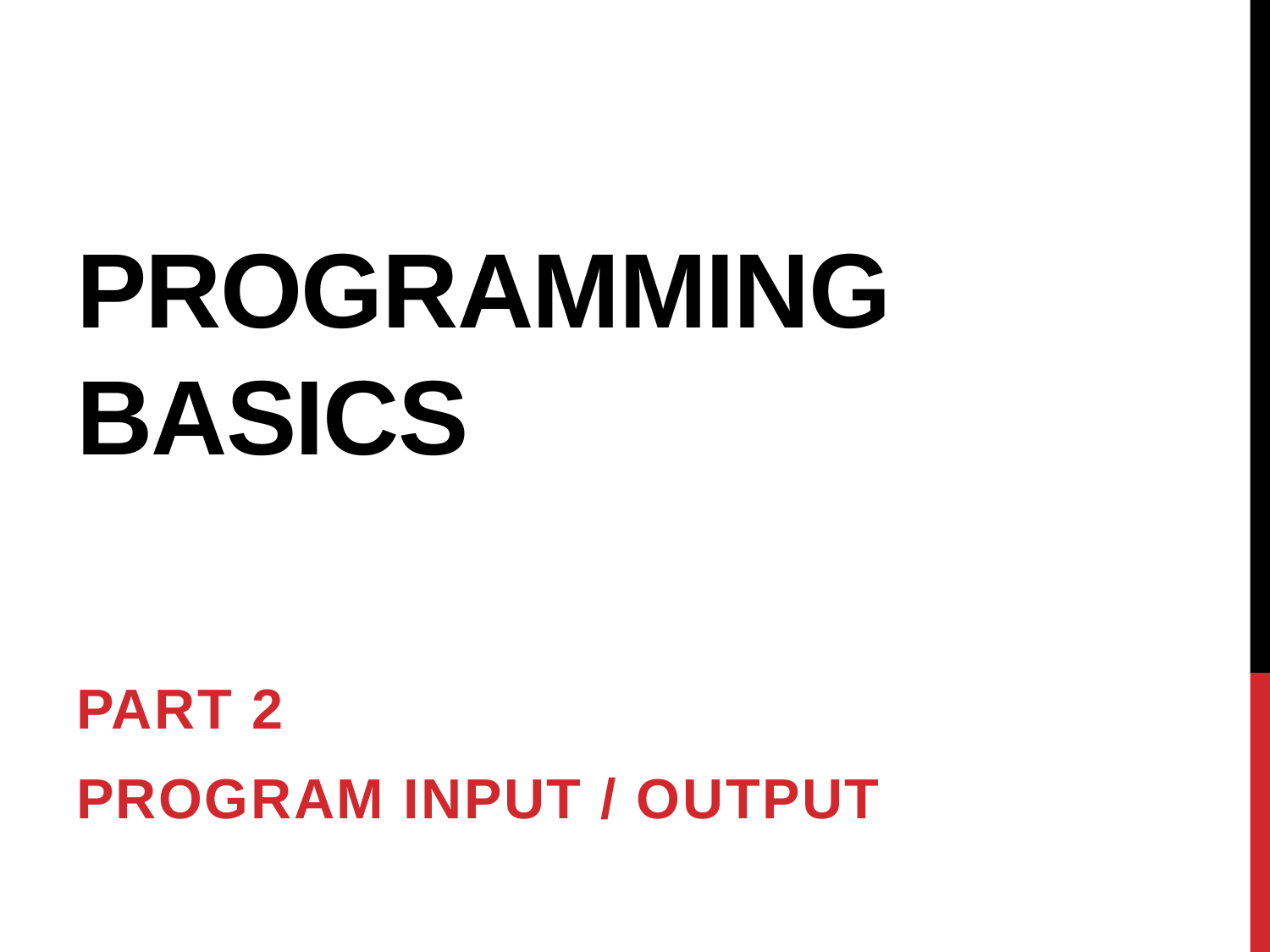

# Programming basics
Part 2
Program input / output